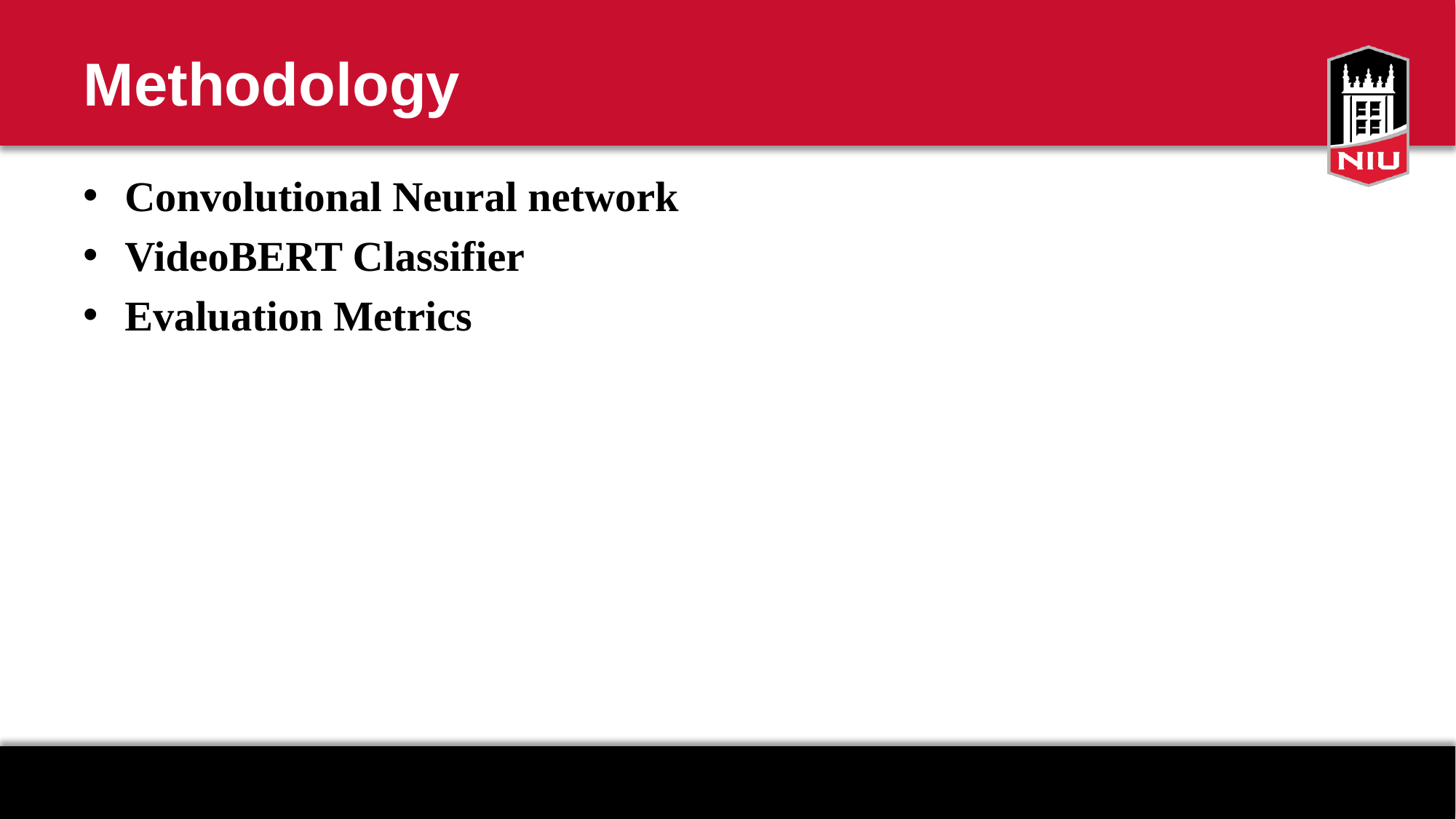

# Methodology
Convolutional Neural network
VideoBERT Classifier
Evaluation Metrics